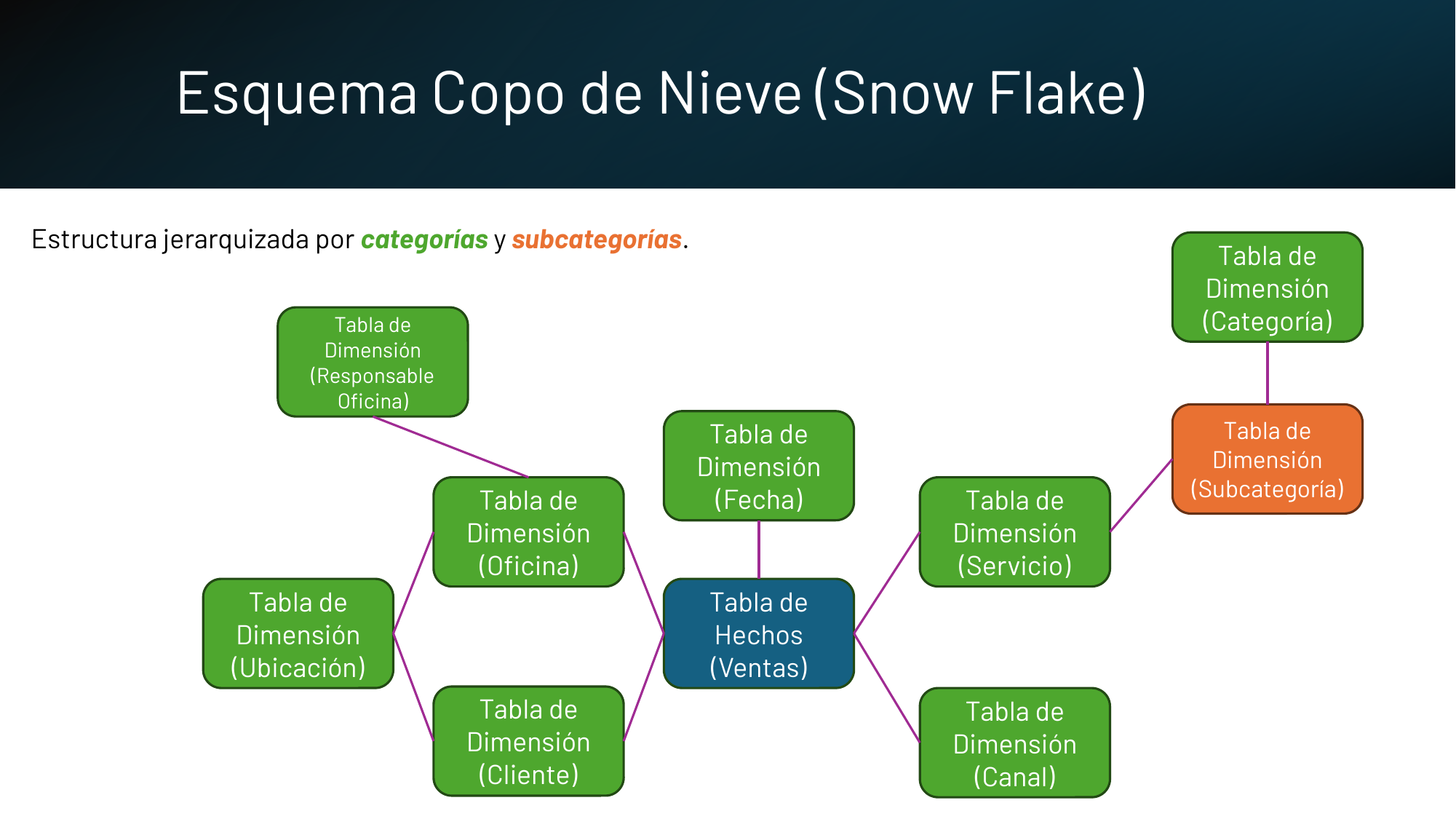

# Esquema Copo de Nieve (Snow Flake)
Estructura jerarquizada por categorías y subcategorías.
Tabla de Dimensión
(Categoría)
Tabla de Dimensión
(Responsable Oficina)
Tabla de Dimensión
(Subcategoría)
Tabla de Dimensión
(Fecha)
Tabla de Dimensión
(Oficina)
Tabla de Dimensión
(Servicio)
Tabla de Dimensión
(Ubicación)
Tabla de Hechos
(Ventas)
Tabla de Dimensión
(Cliente)
Tabla de Dimensión
(Canal)